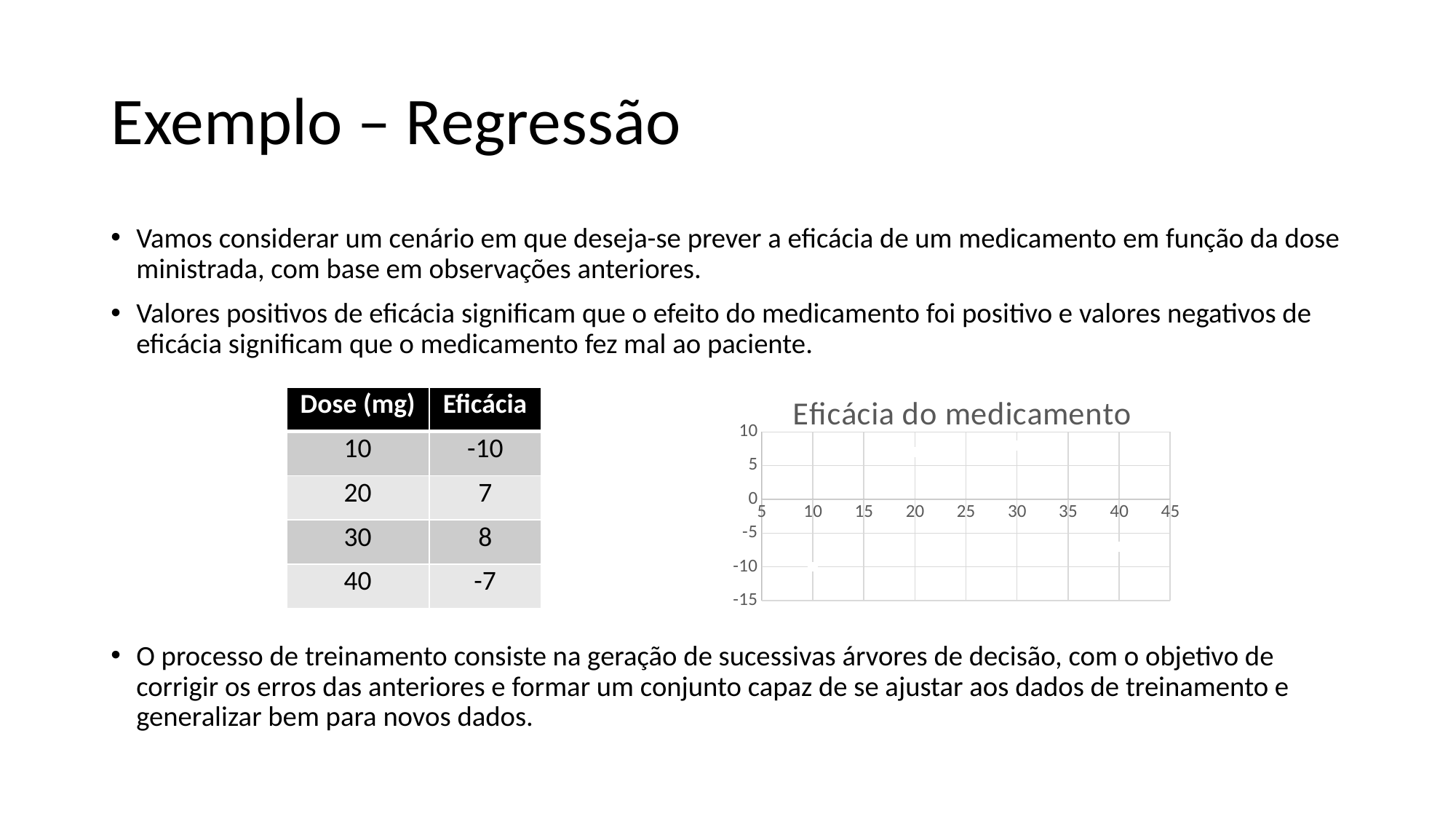

# Exemplo – Regressão
Vamos considerar um cenário em que deseja-se prever a eficácia de um medicamento em função da dose ministrada, com base em observações anteriores.
Valores positivos de eficácia significam que o efeito do medicamento foi positivo e valores negativos de eficácia significam que o medicamento fez mal ao paciente.

O processo de treinamento consiste na geração de sucessivas árvores de decisão, com o objetivo de corrigir os erros das anteriores e formar um conjunto capaz de se ajustar aos dados de treinamento e generalizar bem para novos dados.

### Chart: Eficácia do medicamento

| Category | Valores Y |
|---|---|
| Dose (mg) | Eficácia |
| --- | --- |
| 10 | -10 |
| 20 | 7 |
| 30 | 8 |
| 40 | -7 |